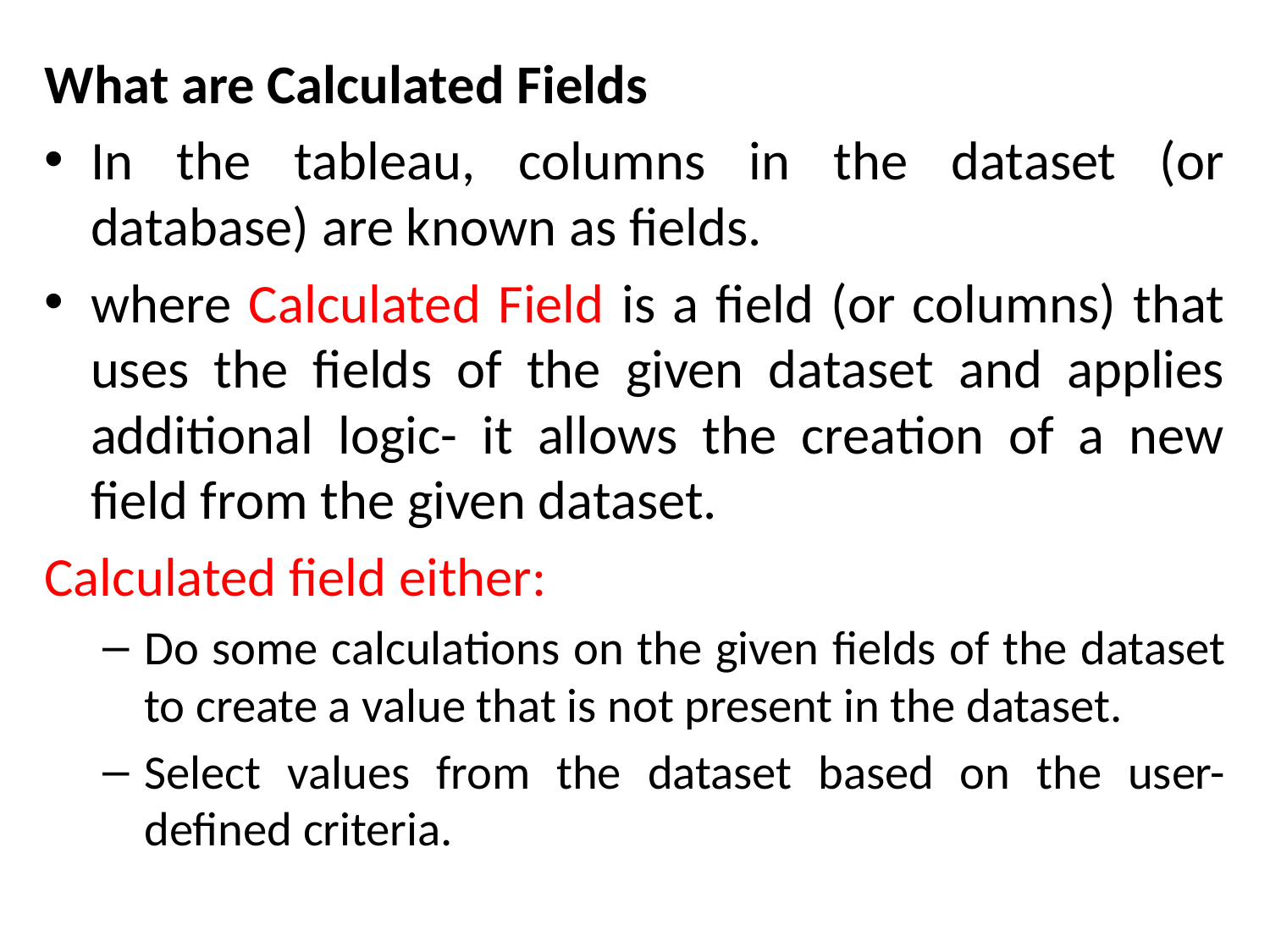

What are Calculated Fields
In the tableau, columns in the dataset (or database) are known as fields.
where Calculated Field is a field (or columns) that uses the fields of the given dataset and applies additional logic- it allows the creation of a new field from the given dataset.
Calculated field either:
Do some calculations on the given fields of the dataset to create a value that is not present in the dataset.
Select values from the dataset based on the user-defined criteria.